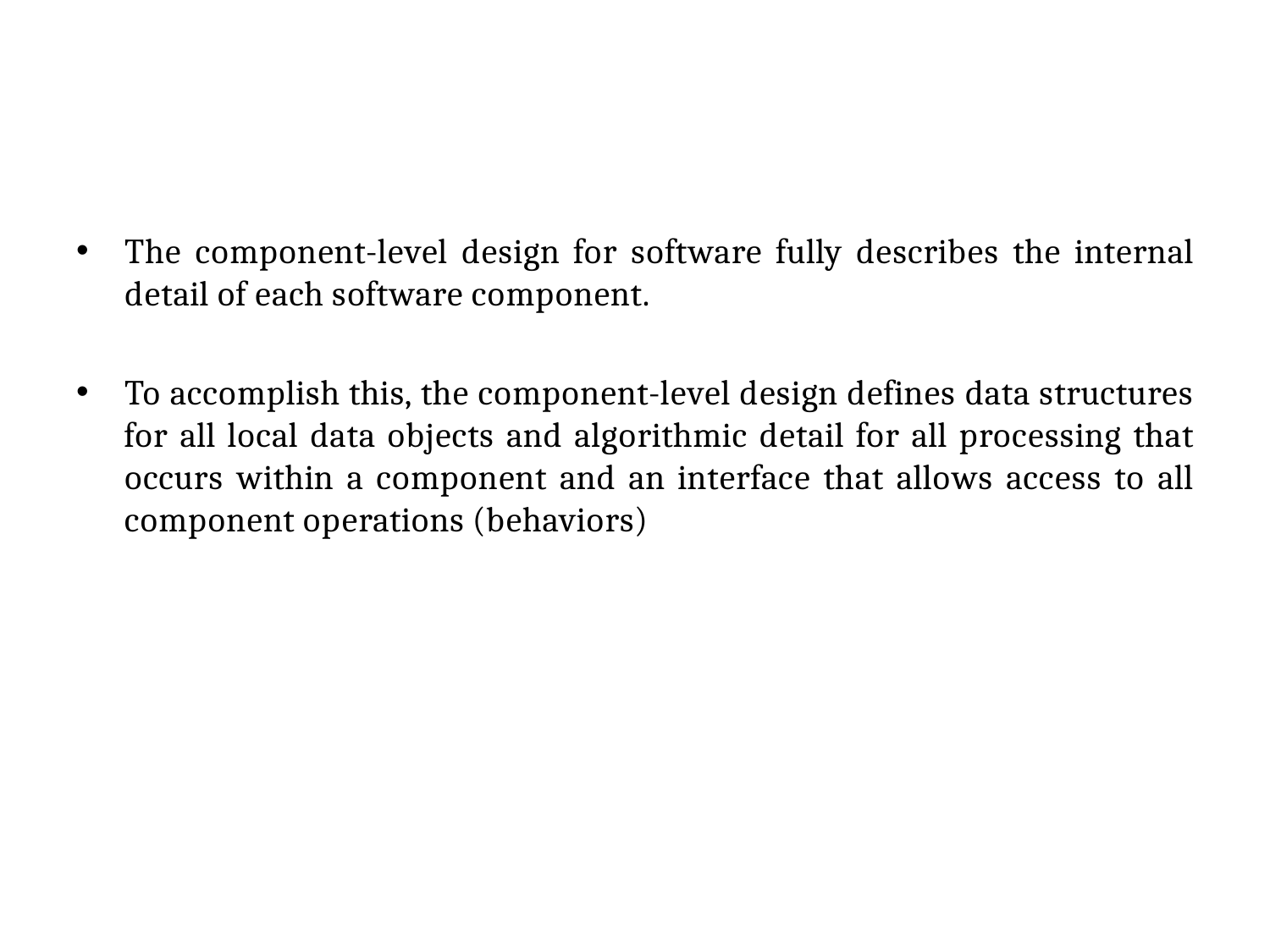

The component-level design for software fully describes the internal detail of each software component.

To accomplish this, the component-level design defines data structures for all local data objects and algorithmic detail for all processing that occurs within a component and an interface that allows access to all component operations (behaviors)